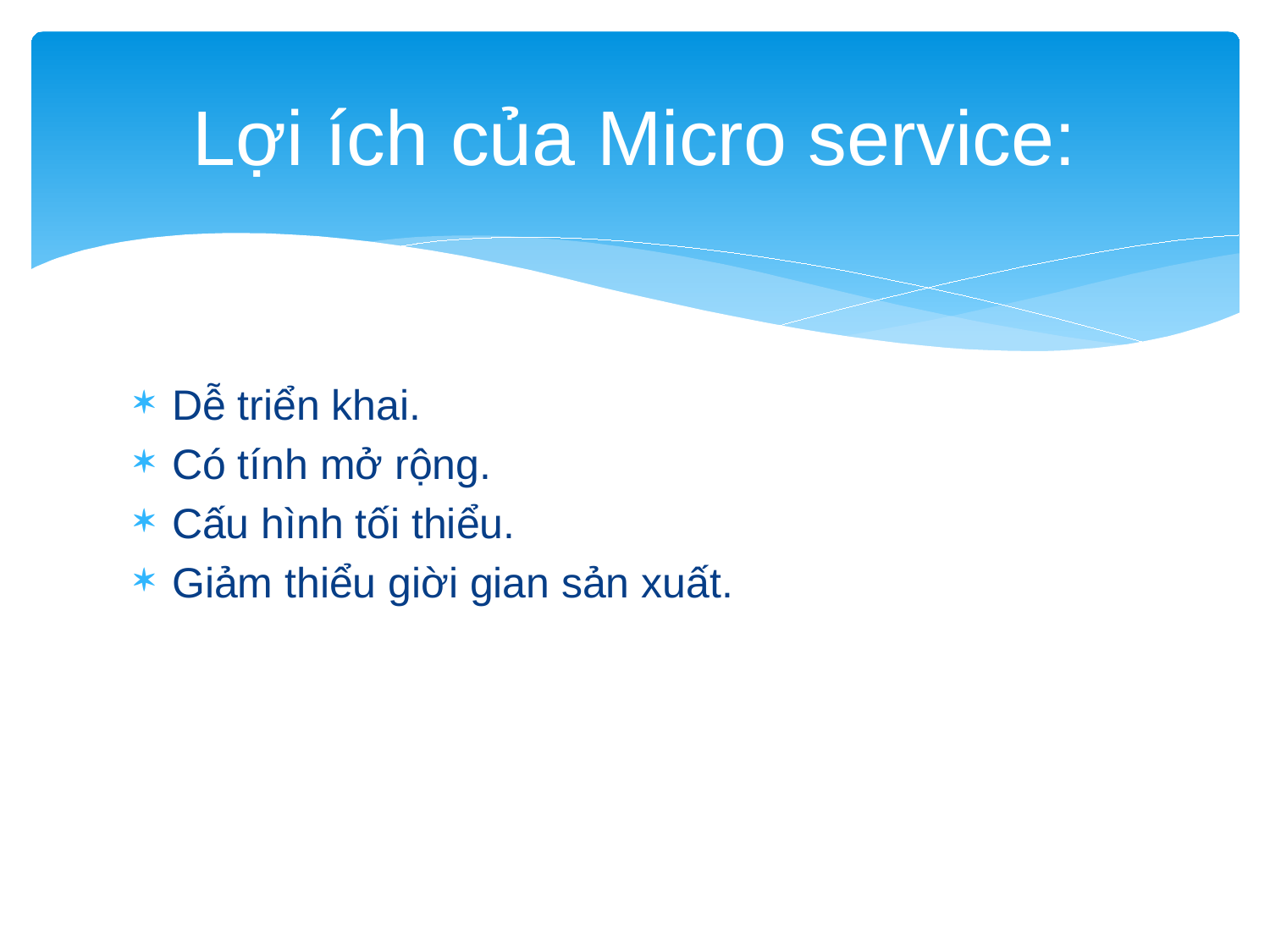

# Lợi ích của Micro service:
Dễ triển khai.
Có tính mở rộng.
Cấu hình tối thiểu.
Giảm thiểu giời gian sản xuất.